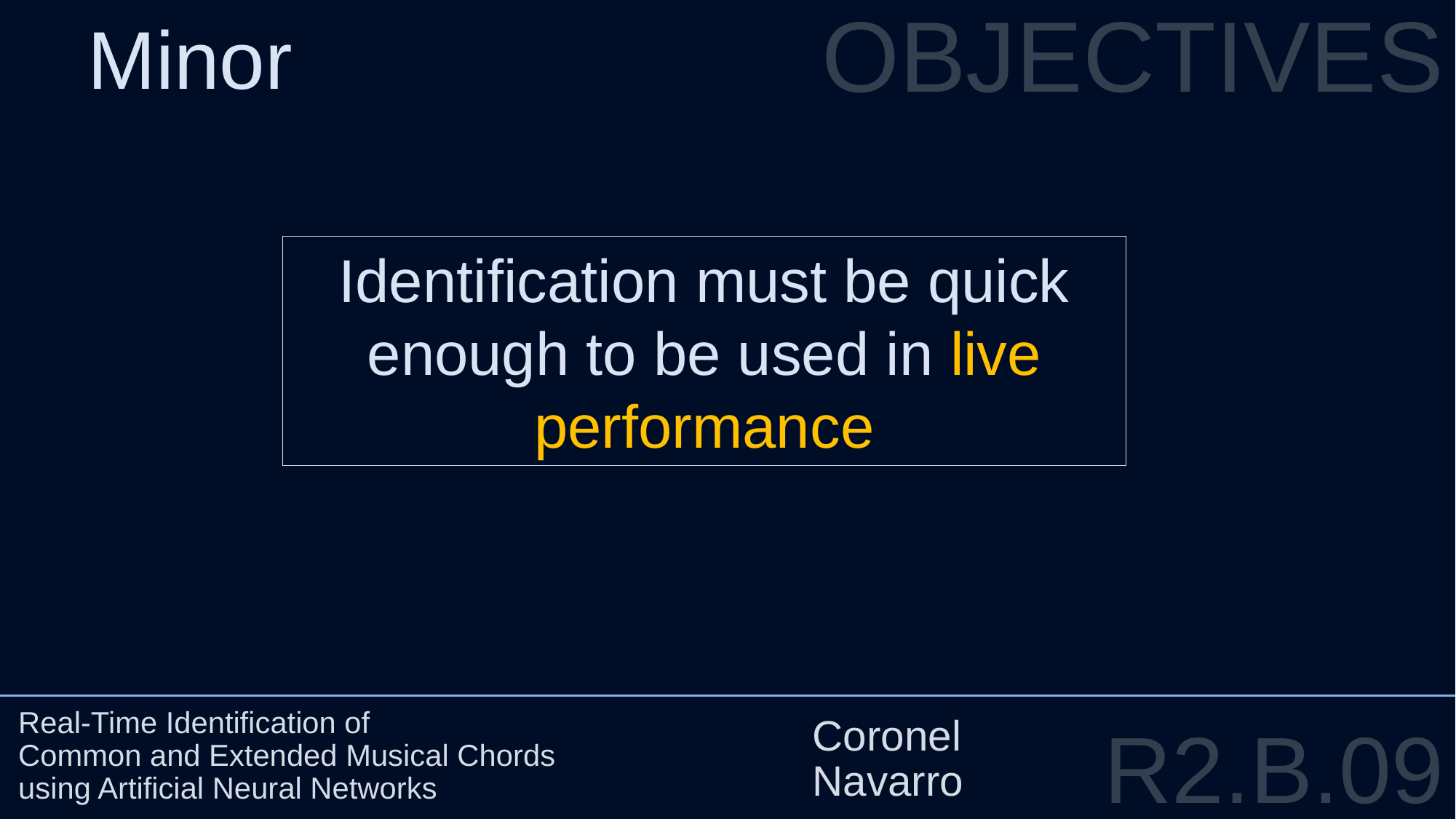

OBJECTIVES
Minor
#
Identification must be quick enough to be used in live performance
Real-Time Identification of
Common and Extended Musical Chords
using Artificial Neural Networks
Coronel
Navarro
R2.B.09